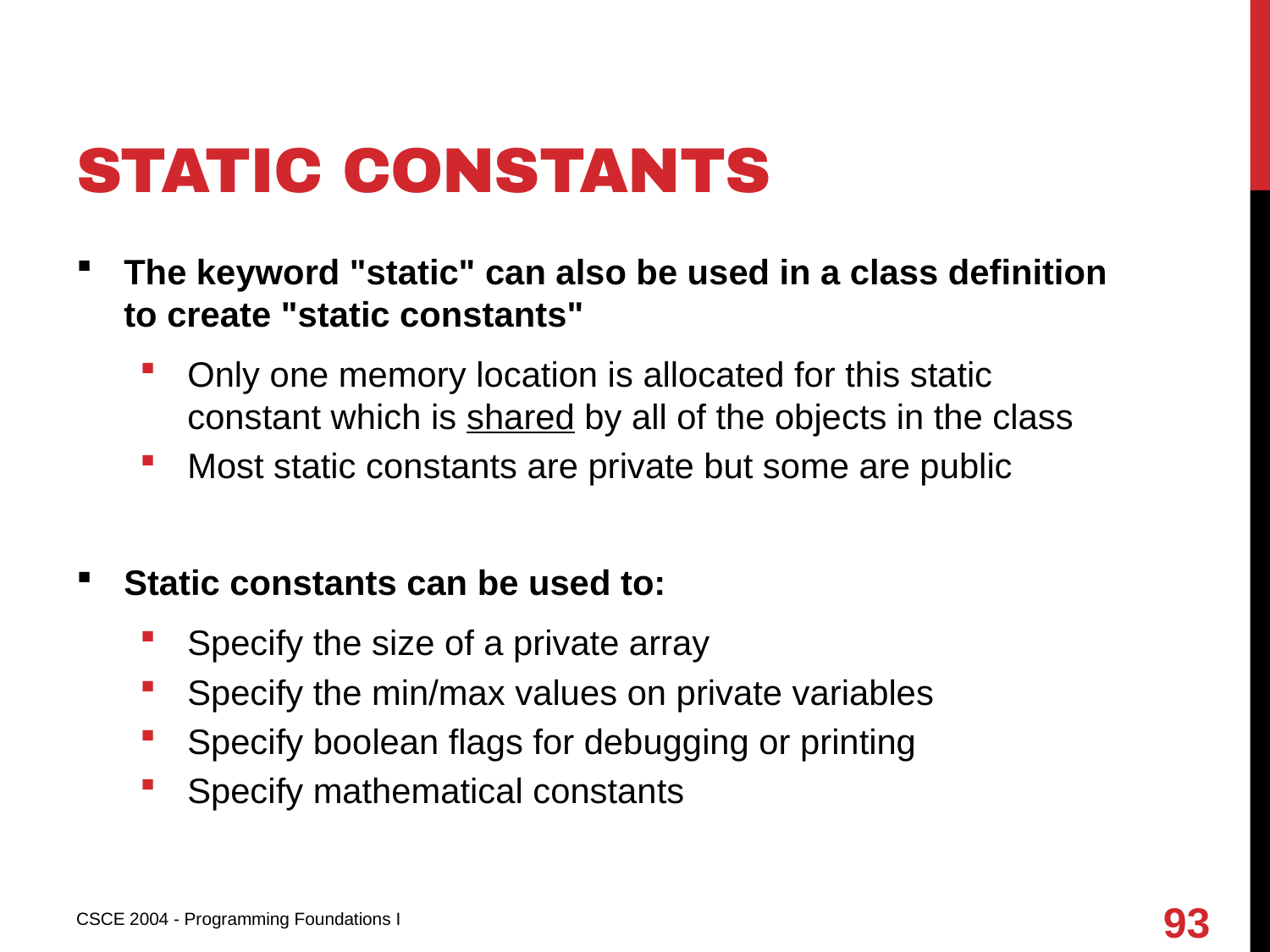

# Static constants
The keyword "static" can also be used in a class definition to create "static constants"
Only one memory location is allocated for this static constant which is shared by all of the objects in the class
Most static constants are private but some are public

Static constants can be used to:
Specify the size of a private array
Specify the min/max values on private variables
Specify boolean flags for debugging or printing
Specify mathematical constants
93
CSCE 2004 - Programming Foundations I